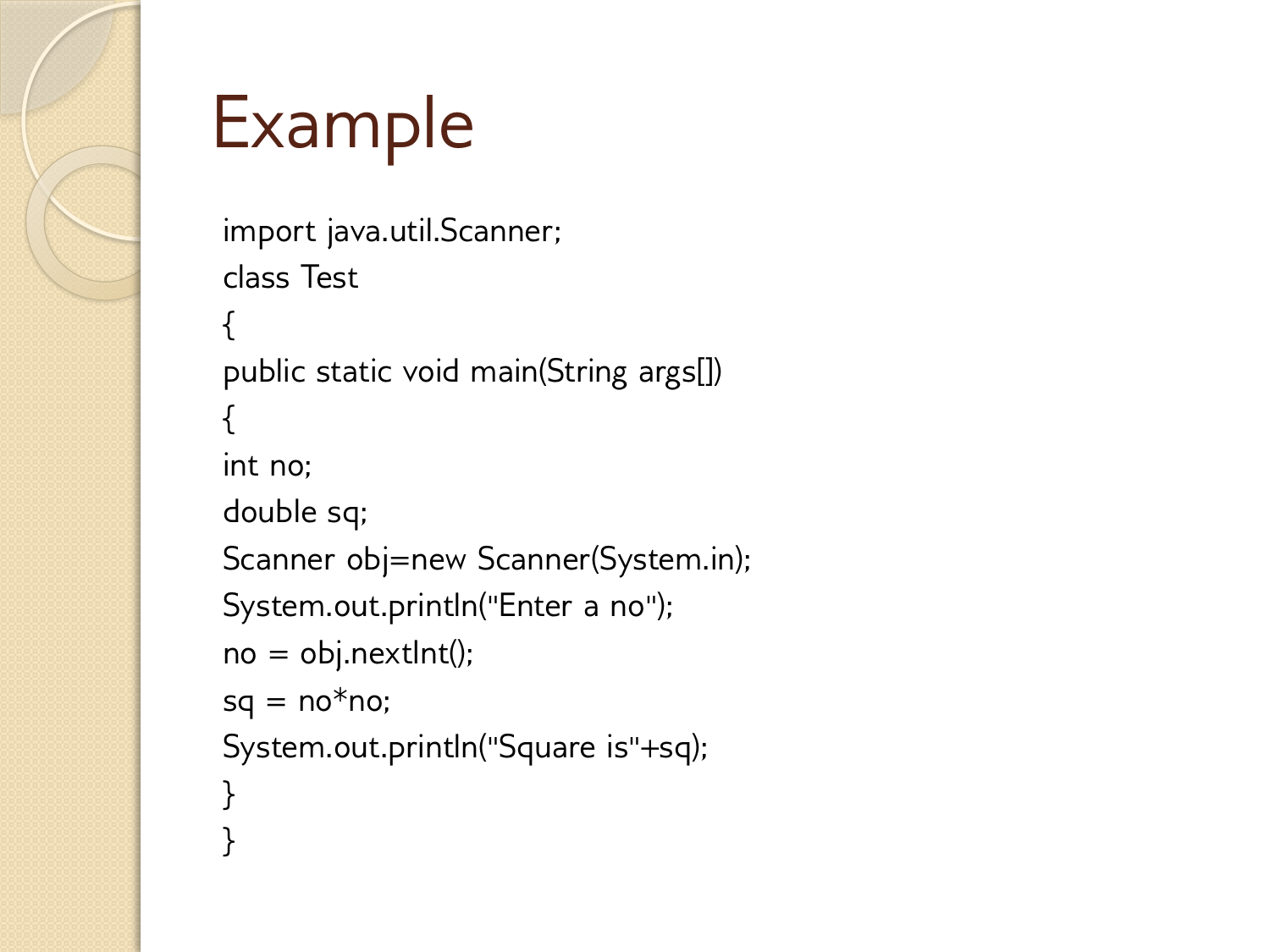

# Example
import java.util.Scanner;
class Test
{
public static void main(String args[])
{
int no;
double sq;
Scanner obj=new Scanner(System.in);
System.out.println("Enter a no");
no = obj.nextInt();
sq = no*no;
System.out.println("Square is"+sq);
}
}